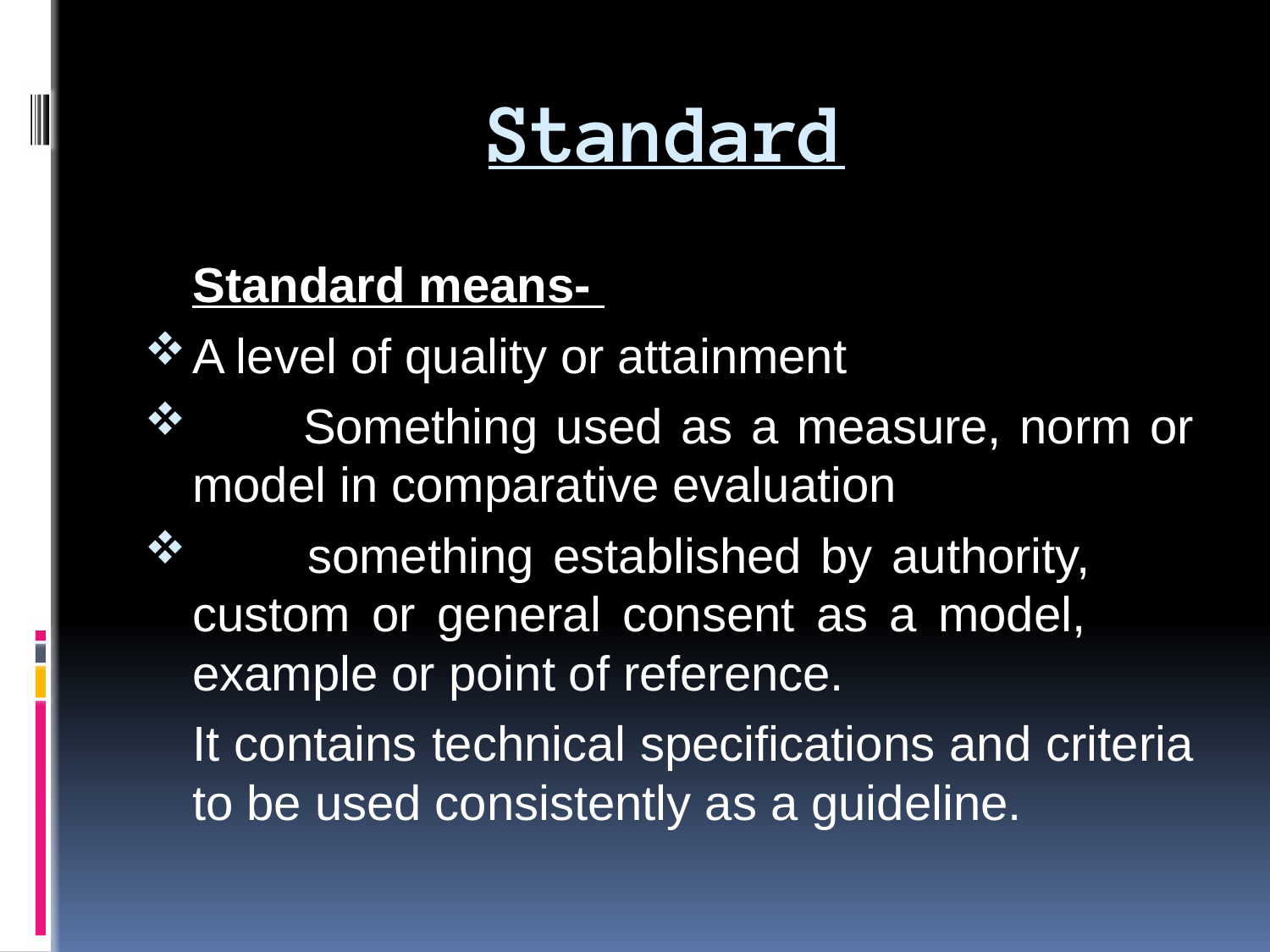

# Standard
		Standard means-
	A level of quality or attainment
      Something used as a measure, norm or 	model in comparative evaluation
      something established by authority, 	custom or general consent as a model, 	example or point of reference.
		It contains technical specifications and criteria to be used consistently as a guideline.